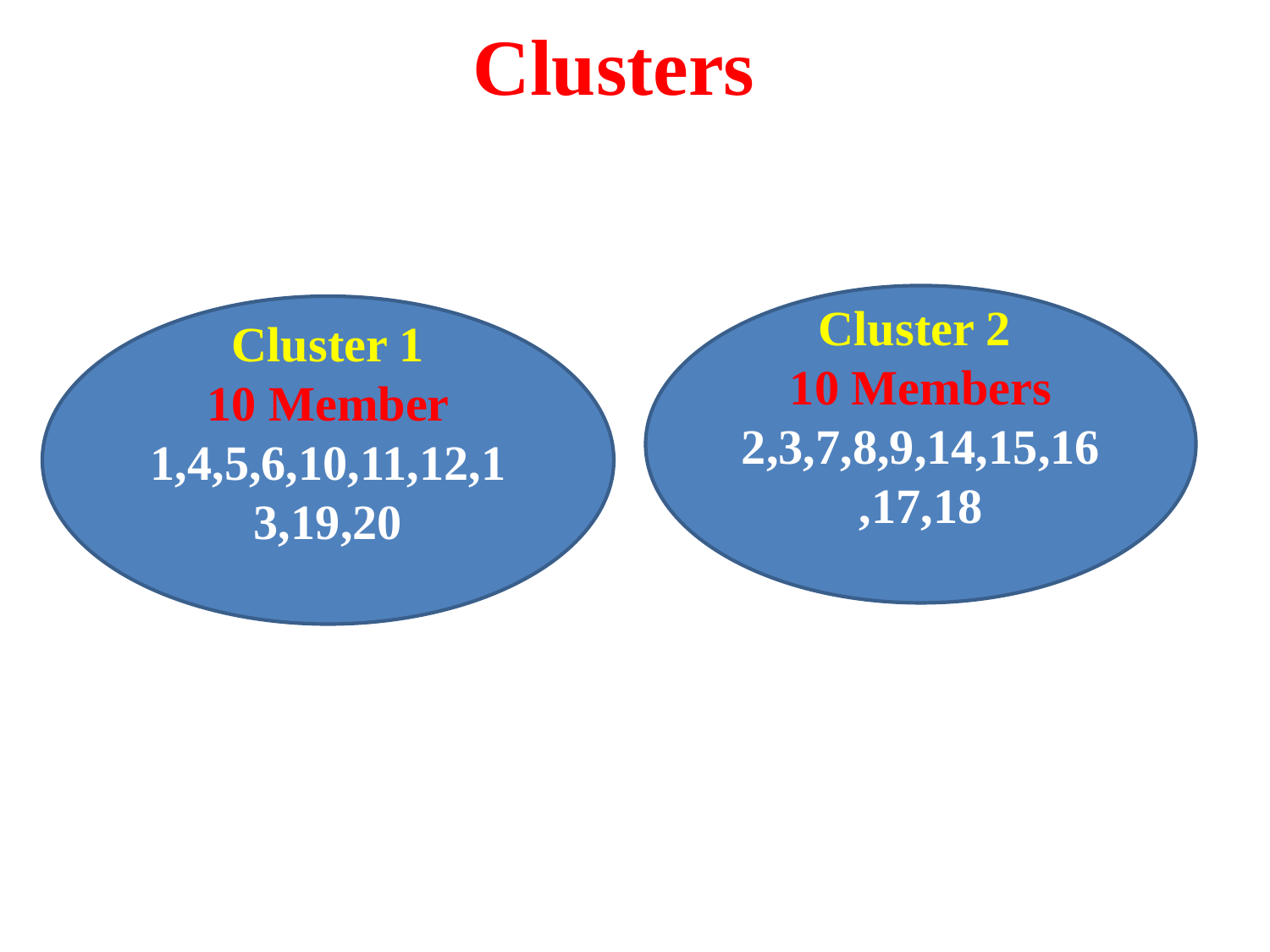

# Clusters

Cluster 2
10 Members
2,3,7,8,9,14,15,16,17,18

Cluster 1
10 Member
1,4,5,6,10,11,12,13,19,20